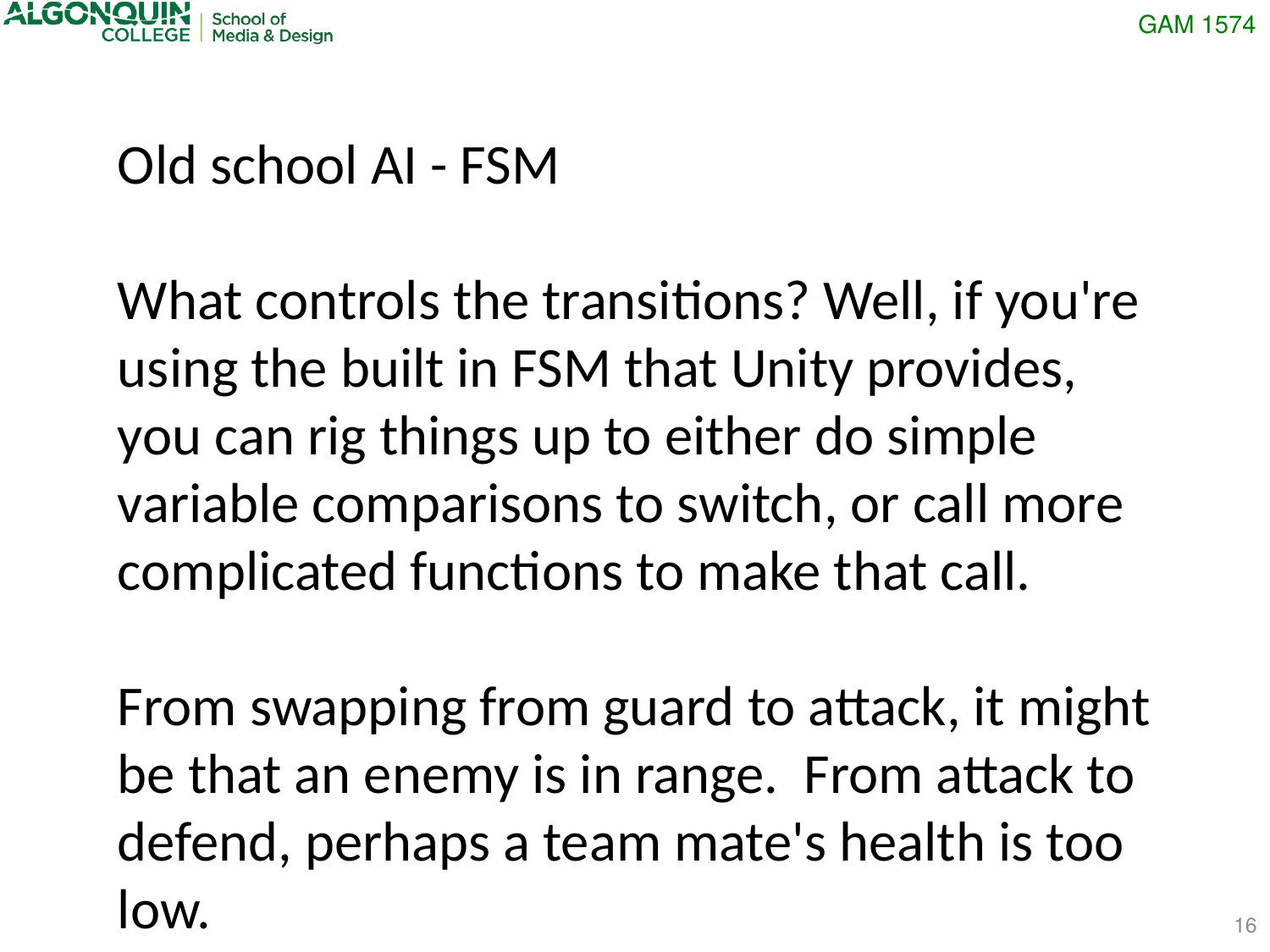

Old school AI - FSM

What controls the transitions? Well, if you're using the built in FSM that Unity provides, you can rig things up to either do simple variable comparisons to switch, or call more complicated functions to make that call.

From swapping from guard to attack, it might be that an enemy is in range.  From attack to defend, perhaps a team mate's health is too low.
16